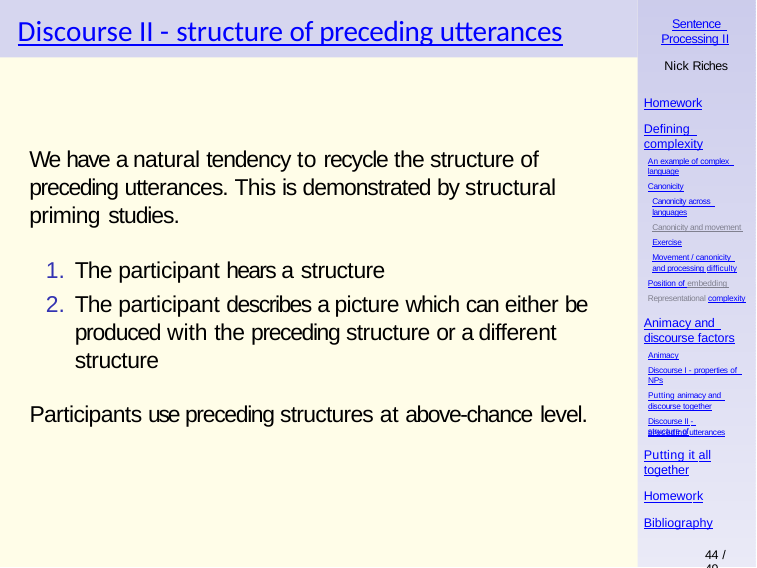

# Discourse II - structure of preceding utterances
Sentence  Processing II
Nick Riches

Homework
Defining  complexity
An example of complex  language
Canonicity
Canonicity across  languages
Canonicity and movement  Exercise
Movement / canonicity  and processing difficulty
Position of embedding  Representational complexity
We have a natural tendency to recycle the structure of  preceding utterances. This is demonstrated by structural  priming studies.
The participant hears a structure
The participant describes a picture which can either be  produced with the preceding structure or a different  structure
Animacy and  discourse factors
Animacy
Discourse I - properties of  NPs
Putting animacy and  discourse together
Discourse II - structure of
Participants use preceding structures at above-chance level.
preceding utterances
Putting it all
together
Homework
Bibliography
44 / 49